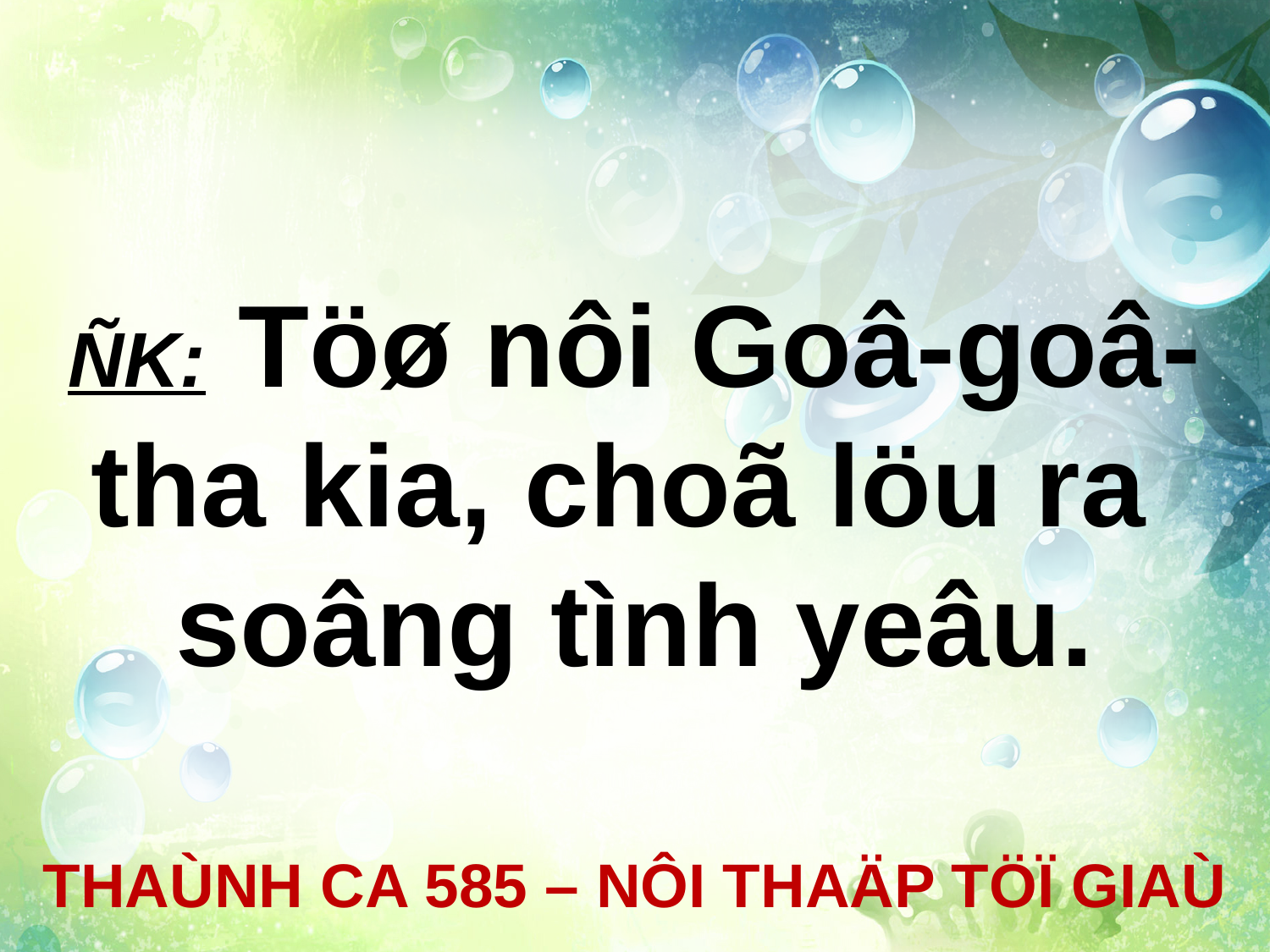

ÑK: Töø nôi Goâ-goâ-tha kia, choã löu ra
soâng tình yeâu.
THAÙNH CA 585 – NÔI THAÄP TÖÏ GIAÙ